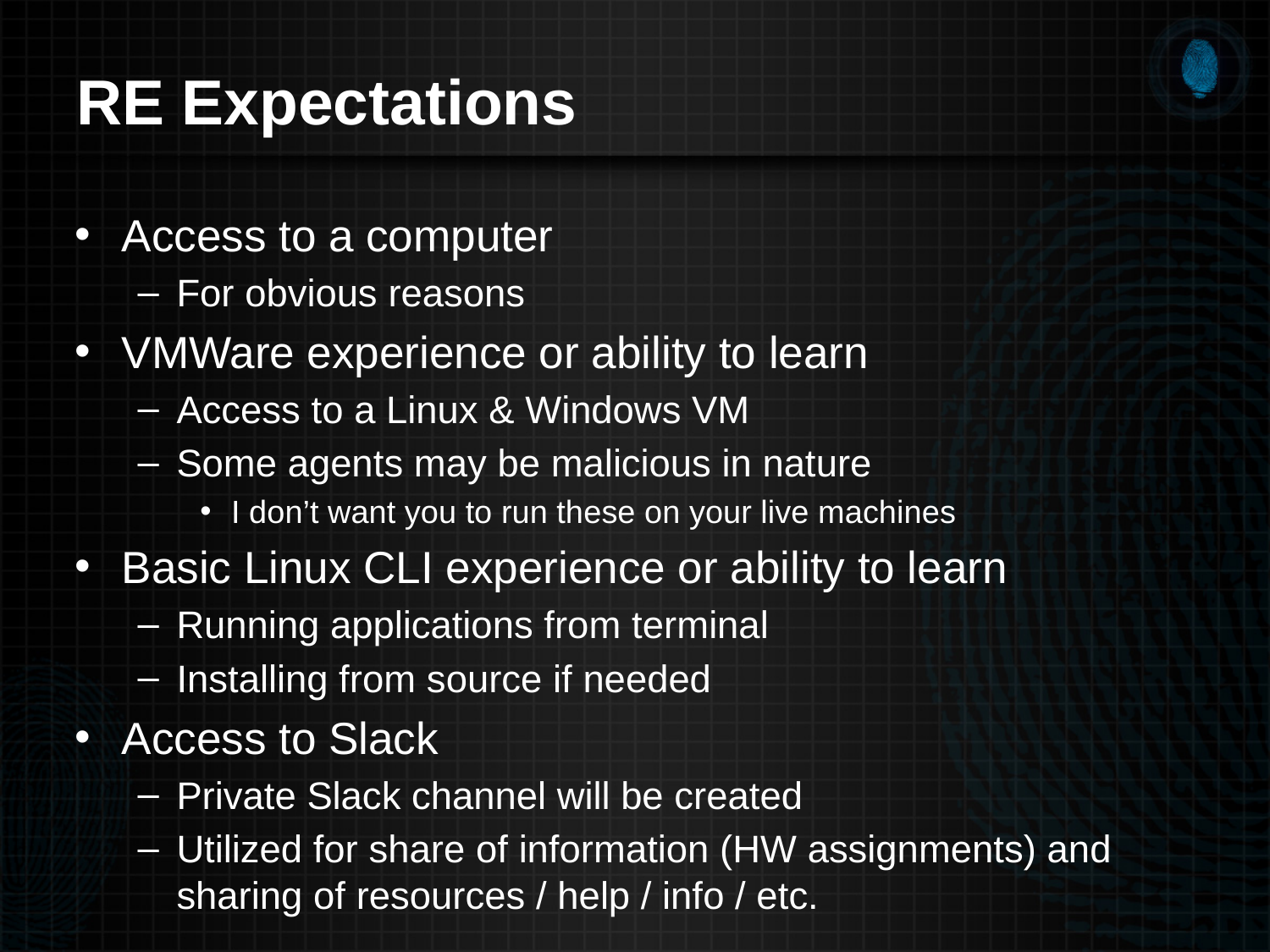

# RE Expectations
Access to a computer
For obvious reasons
VMWare experience or ability to learn
Access to a Linux & Windows VM
Some agents may be malicious in nature
I don’t want you to run these on your live machines
Basic Linux CLI experience or ability to learn
Running applications from terminal
Installing from source if needed
Access to Slack
Private Slack channel will be created
Utilized for share of information (HW assignments) and sharing of resources / help / info / etc.